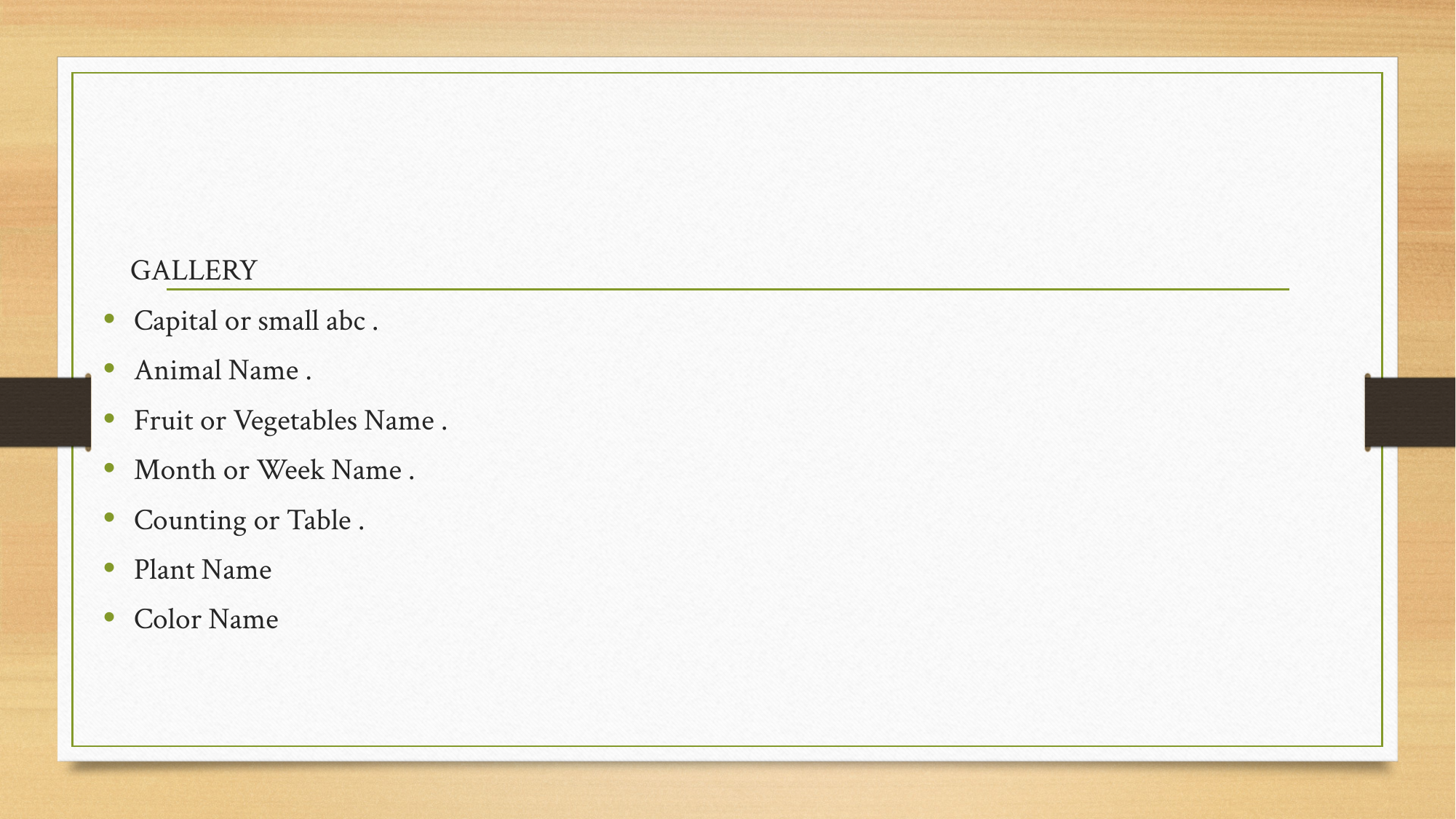

GALLERY
Capital or small abc .
Animal Name .
Fruit or Vegetables Name .
Month or Week Name .
Counting or Table .
Plant Name
Color Name